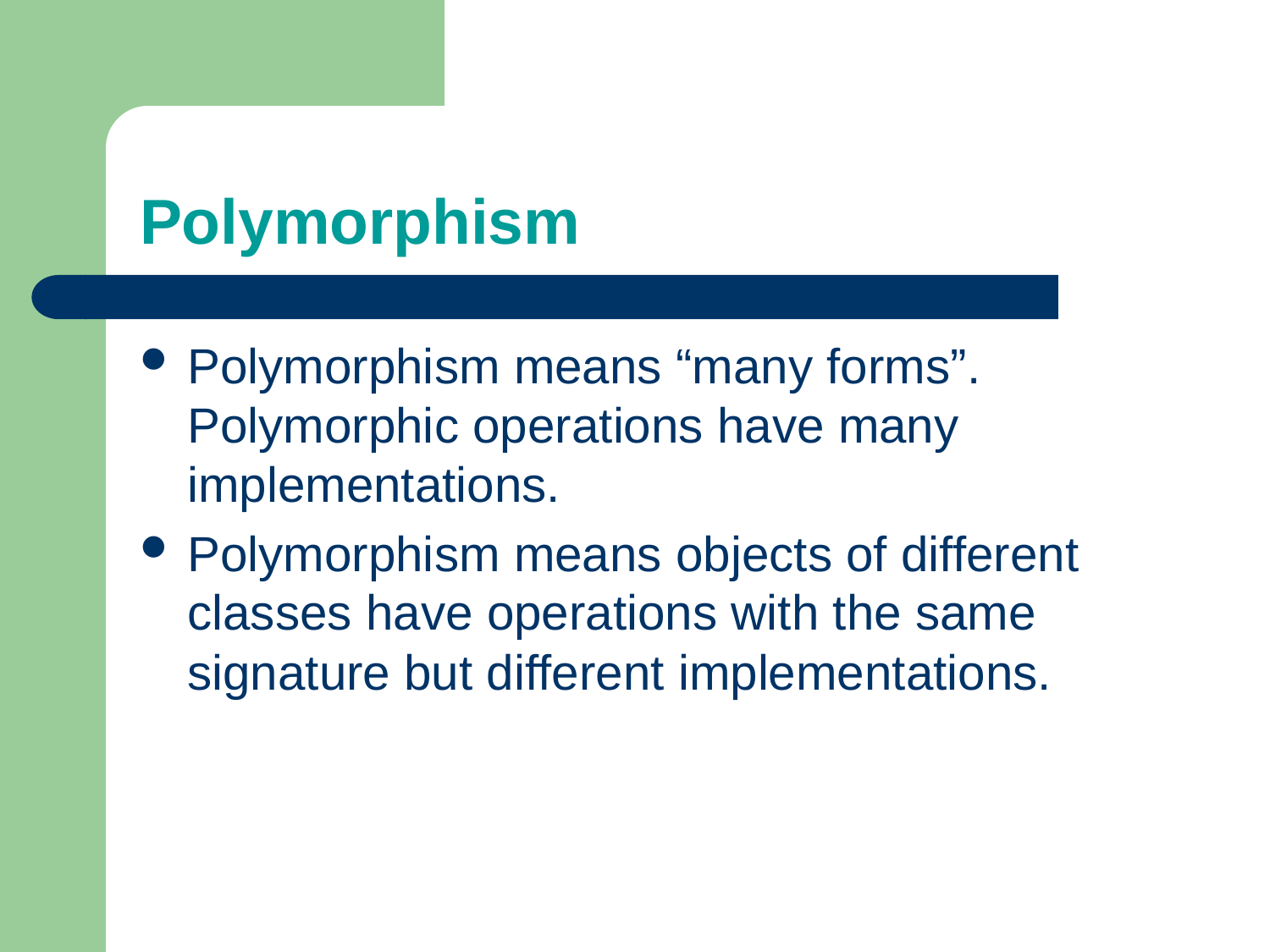

# Polymorphism
Polymorphism means “many forms”. Polymorphic operations have many implementations.
Polymorphism means objects of different classes have operations with the same signature but different implementations.